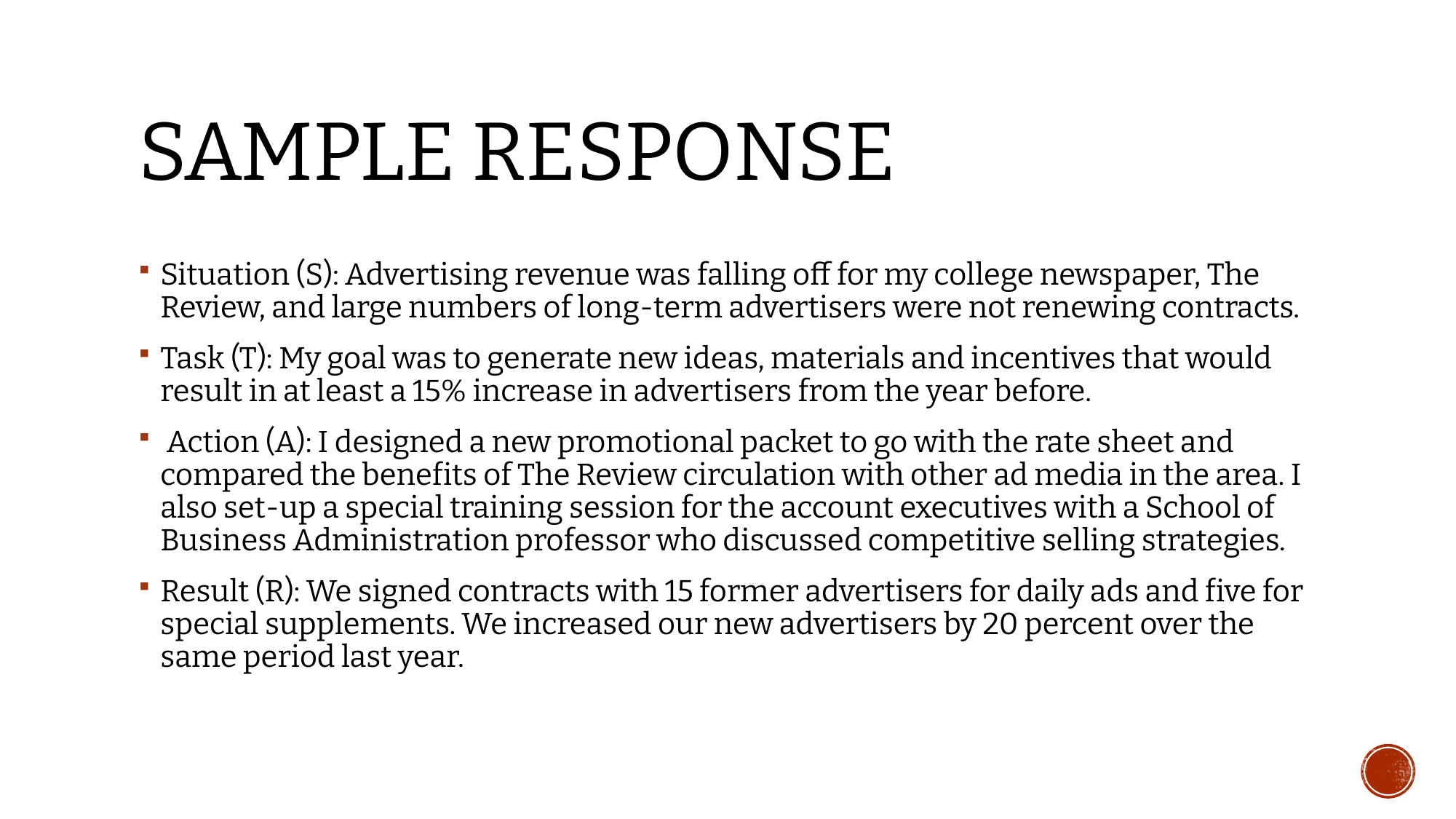

# Sample Response
Situation (S): Advertising revenue was falling off for my college newspaper, The Review, and large numbers of long-term advertisers were not renewing contracts.
Task (T): My goal was to generate new ideas, materials and incentives that would result in at least a 15% increase in advertisers from the year before.
 Action (A): I designed a new promotional packet to go with the rate sheet and compared the benefits of The Review circulation with other ad media in the area. I also set-up a special training session for the account executives with a School of Business Administration professor who discussed competitive selling strategies.
Result (R): We signed contracts with 15 former advertisers for daily ads and five for special supplements. We increased our new advertisers by 20 percent over the same period last year.